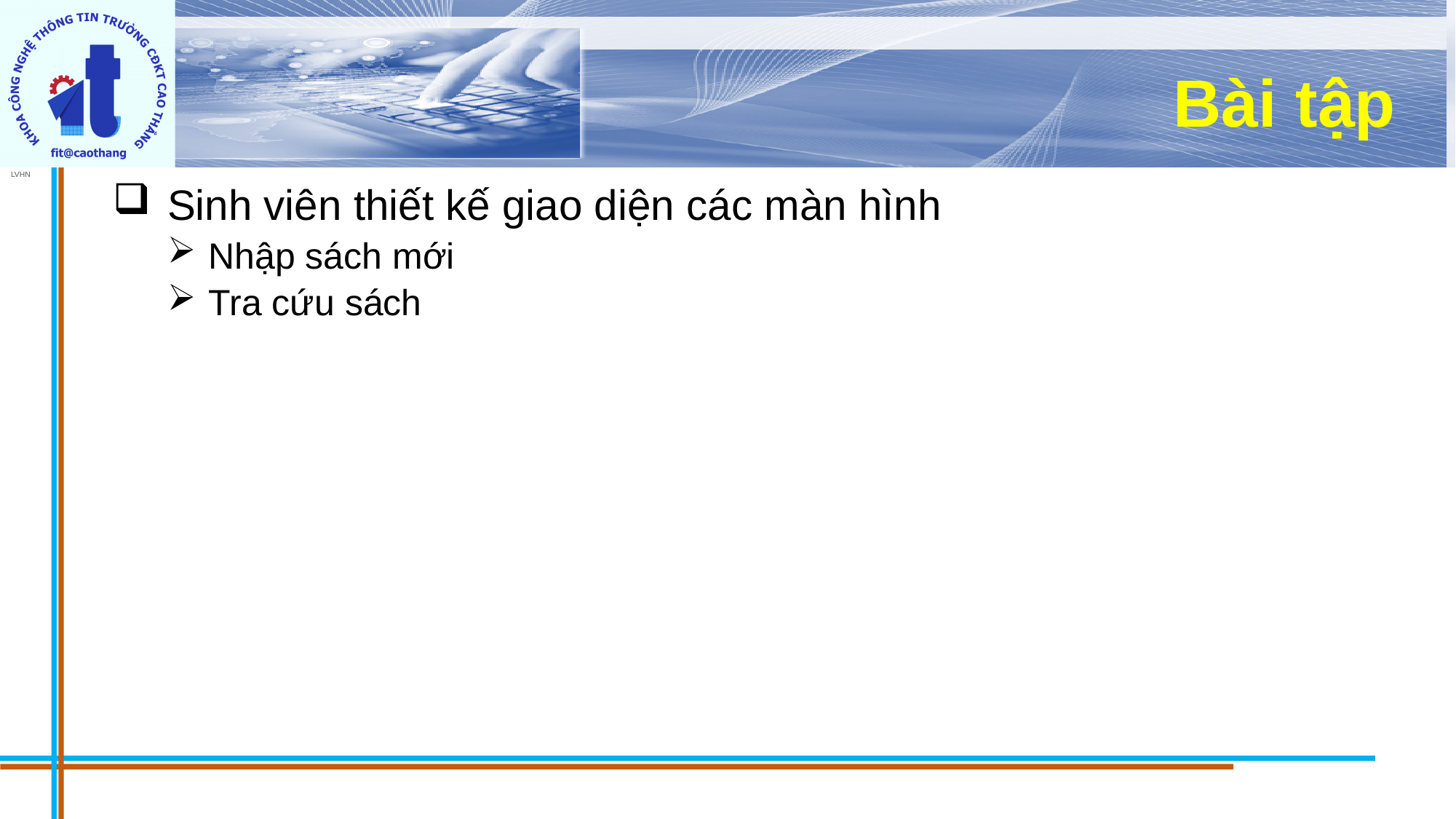

# Bài tập
Sinh viên thiết kế giao diện các màn hình
Nhập sách mới
Tra cứu sách